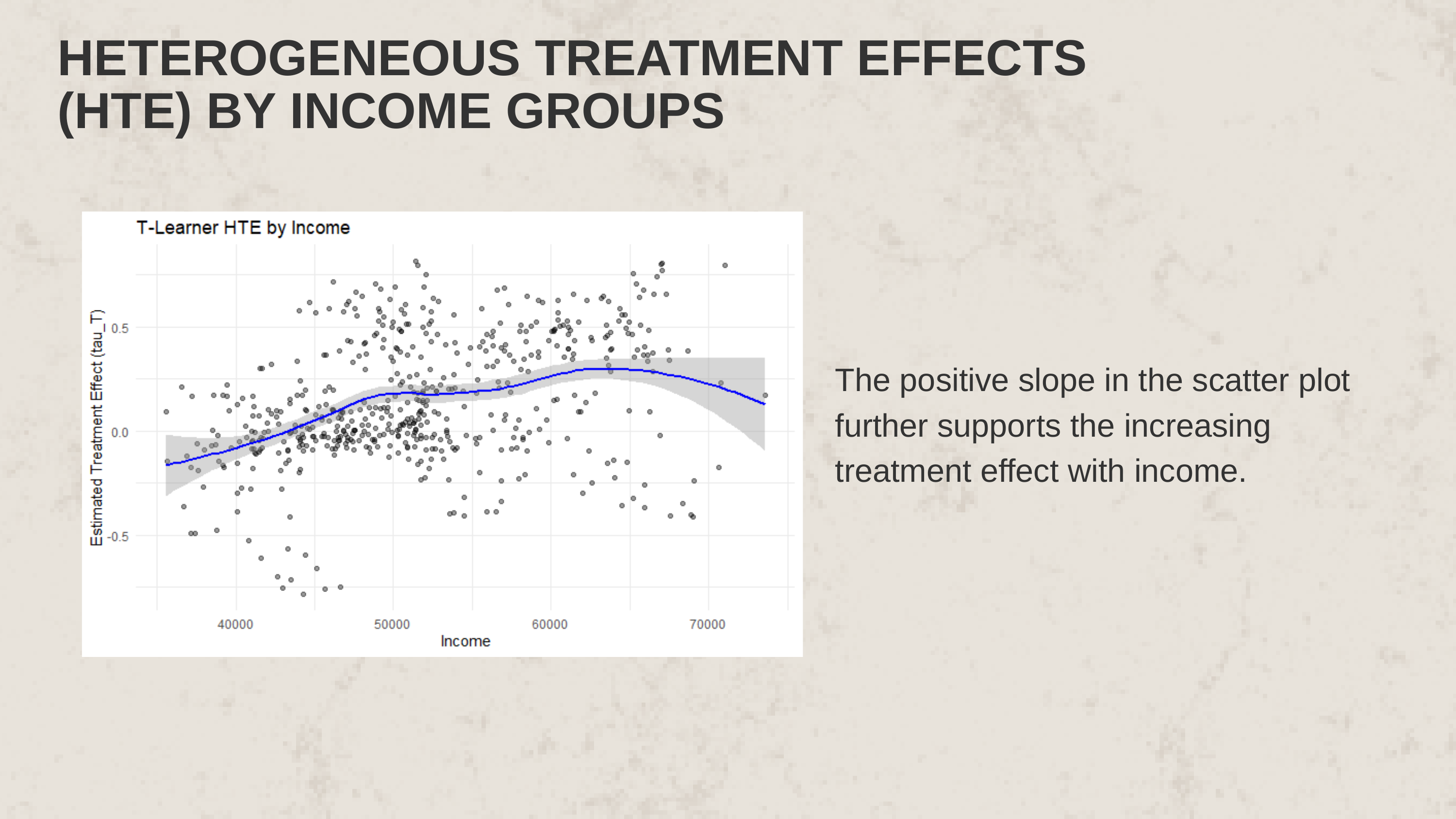

HETEROGENEOUS TREATMENT EFFECTS (HTE) BY INCOME GROUPS

The positive slope in the scatter plot further supports the increasing treatment effect with income.